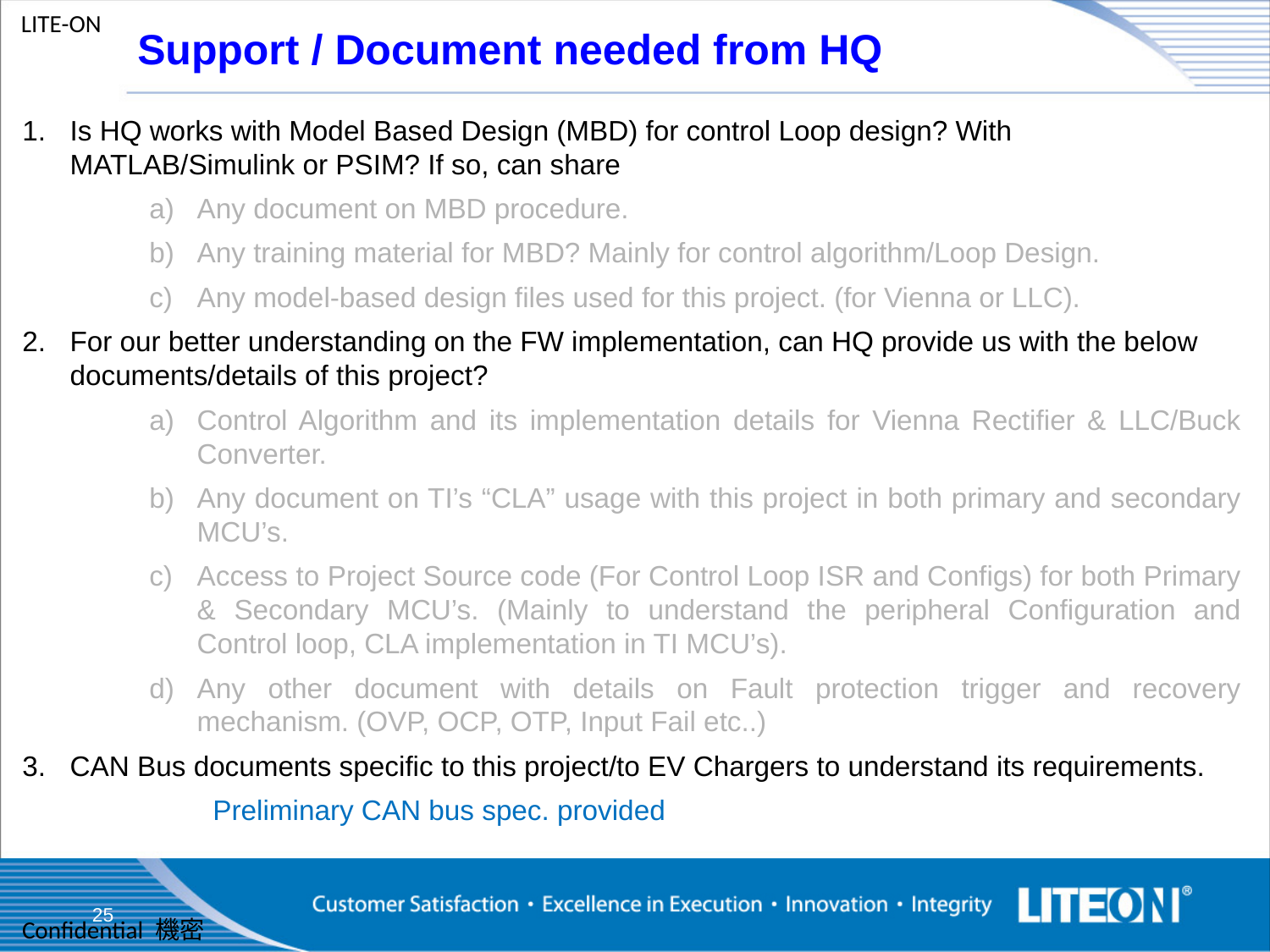

Support / Document needed from HQ
Is HQ works with Model Based Design (MBD) for control Loop design? With MATLAB/Simulink or PSIM? If so, can share
Any document on MBD procedure.
Any training material for MBD? Mainly for control algorithm/Loop Design.
Any model-based design files used for this project. (for Vienna or LLC).
For our better understanding on the FW implementation, can HQ provide us with the below documents/details of this project?
Control Algorithm and its implementation details for Vienna Rectifier & LLC/Buck Converter.
Any document on TI’s “CLA” usage with this project in both primary and secondary MCU’s.
Access to Project Source code (For Control Loop ISR and Configs) for both Primary & Secondary MCU’s. (Mainly to understand the peripheral Configuration and Control loop, CLA implementation in TI MCU’s).
Any other document with details on Fault protection trigger and recovery mechanism. (OVP, OCP, OTP, Input Fail etc..)
CAN Bus documents specific to this project/to EV Chargers to understand its requirements.
	Preliminary CAN bus spec. provided

25